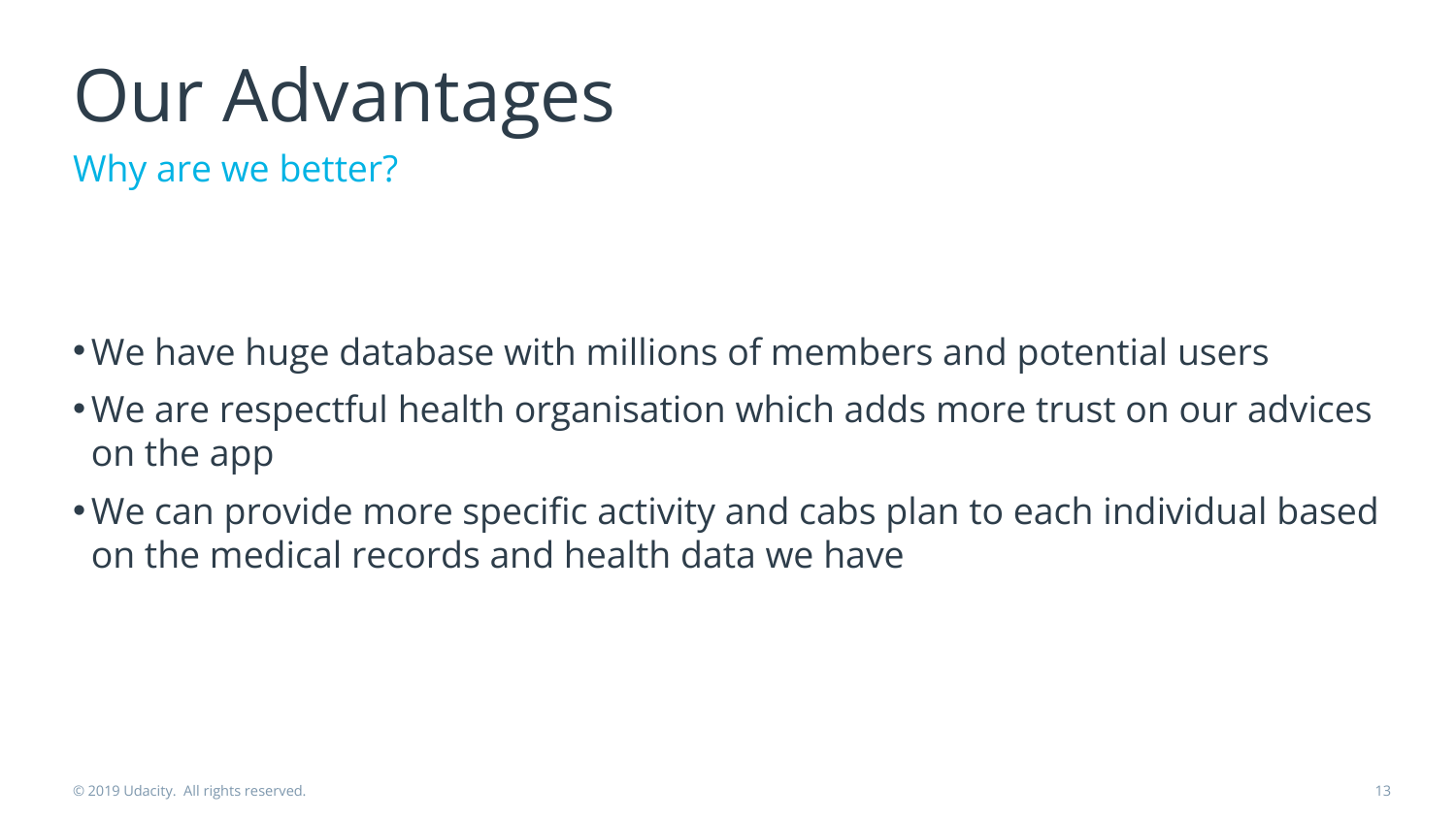

# Our Advantages
Why are we better?
We have huge database with millions of members and potential users
We are respectful health organisation which adds more trust on our advices on the app
We can provide more specific activity and cabs plan to each individual based on the medical records and health data we have
© 2019 Udacity.  All rights reserved.
13